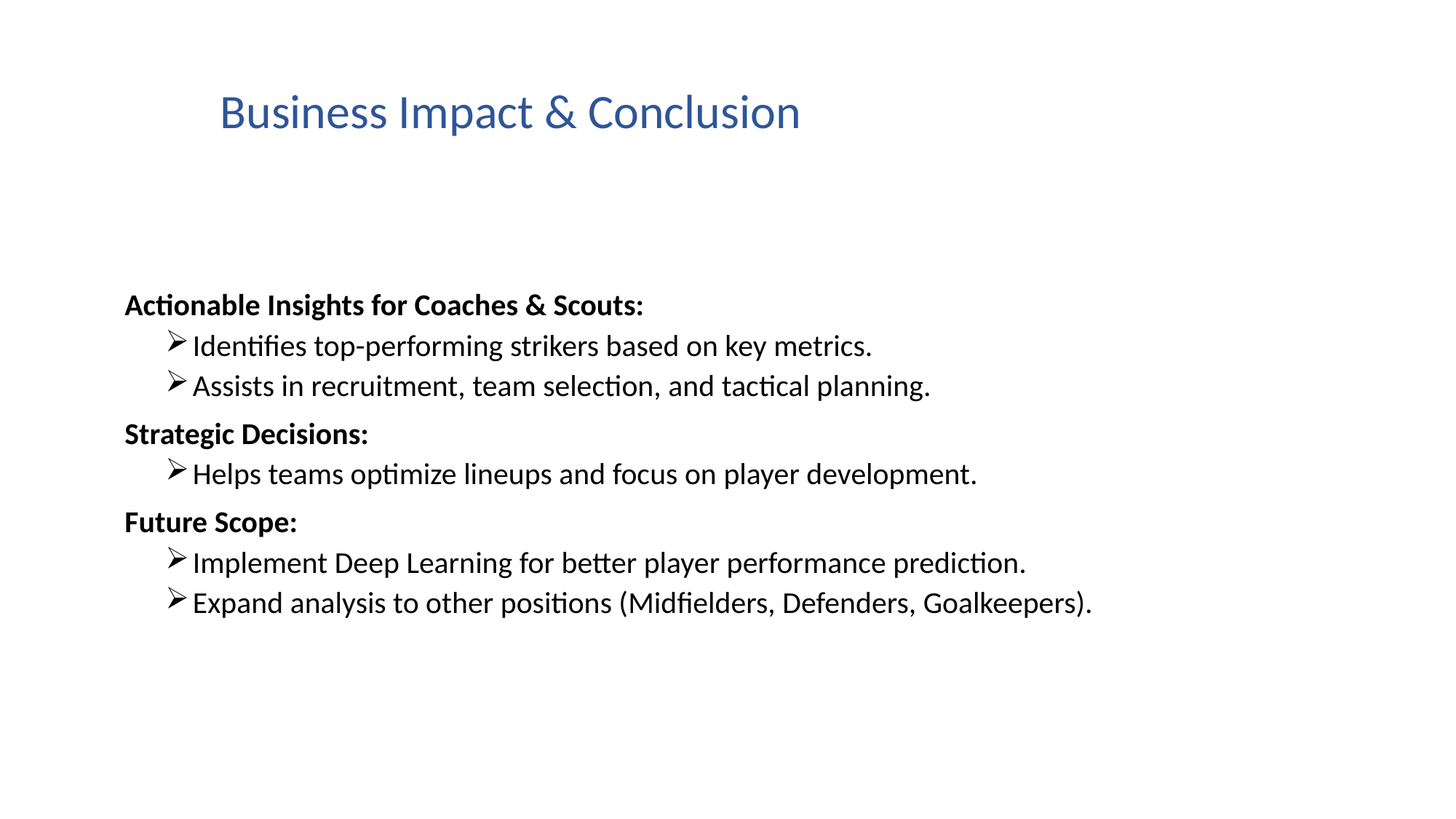

# Business Impact & Conclusion

  Actionable Insights for Coaches & Scouts:
Identifies top-performing strikers based on key metrics.
Assists in recruitment, team selection, and tactical planning.
  Strategic Decisions:
Helps teams optimize lineups and focus on player development.
  Future Scope:
Implement Deep Learning for better player performance prediction.
Expand analysis to other positions (Midfielders, Defenders, Goalkeepers).